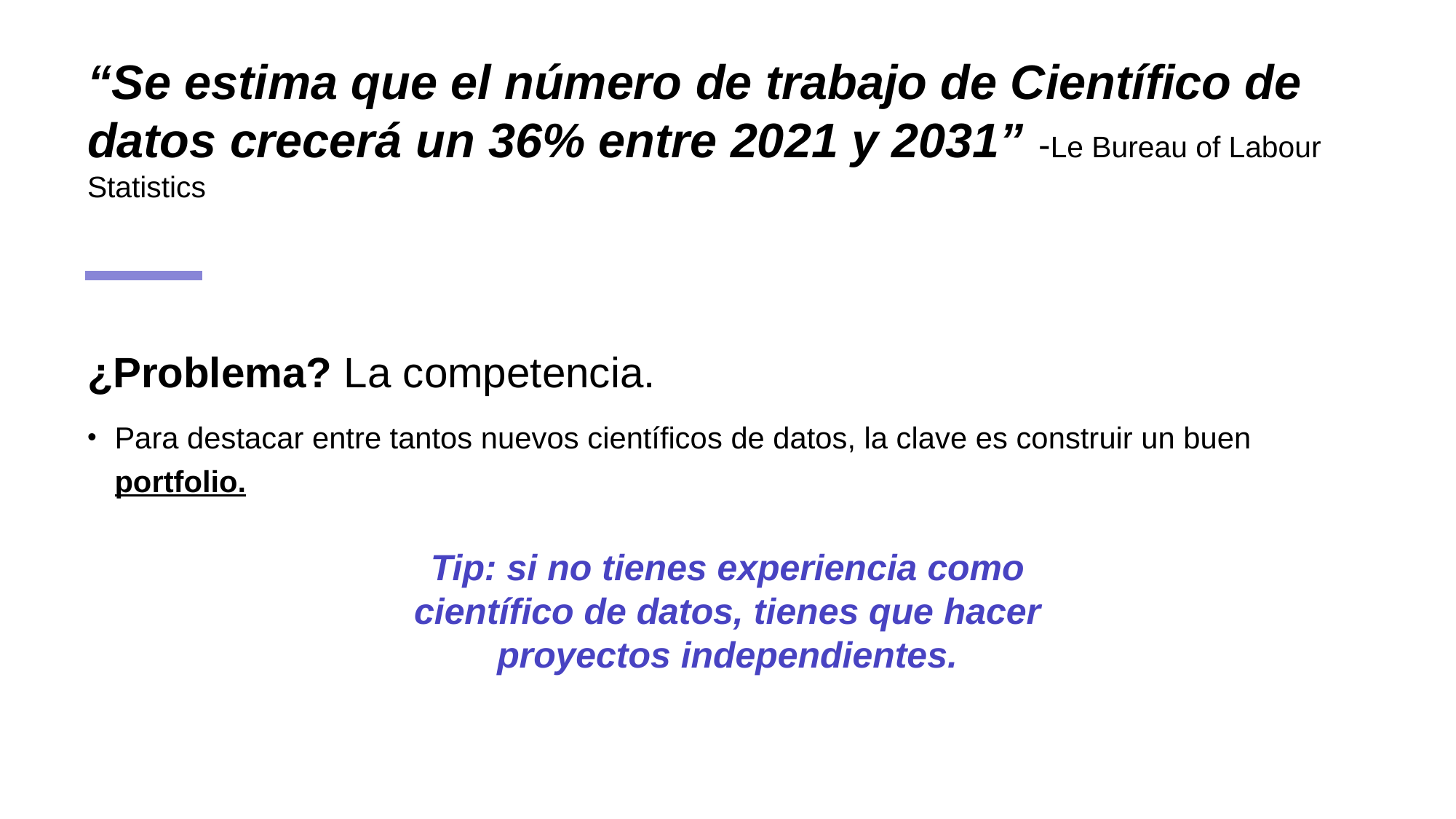

# “Se estima que el número de trabajo de Científico de datos crecerá un 36% entre 2021 y 2031” -Le Bureau of Labour Statistics
¿Problema? La competencia.
Para destacar entre tantos nuevos científicos de datos, la clave es construir un buen portfolio.
Tip: si no tienes experiencia como científico de datos, tienes que hacer proyectos independientes.